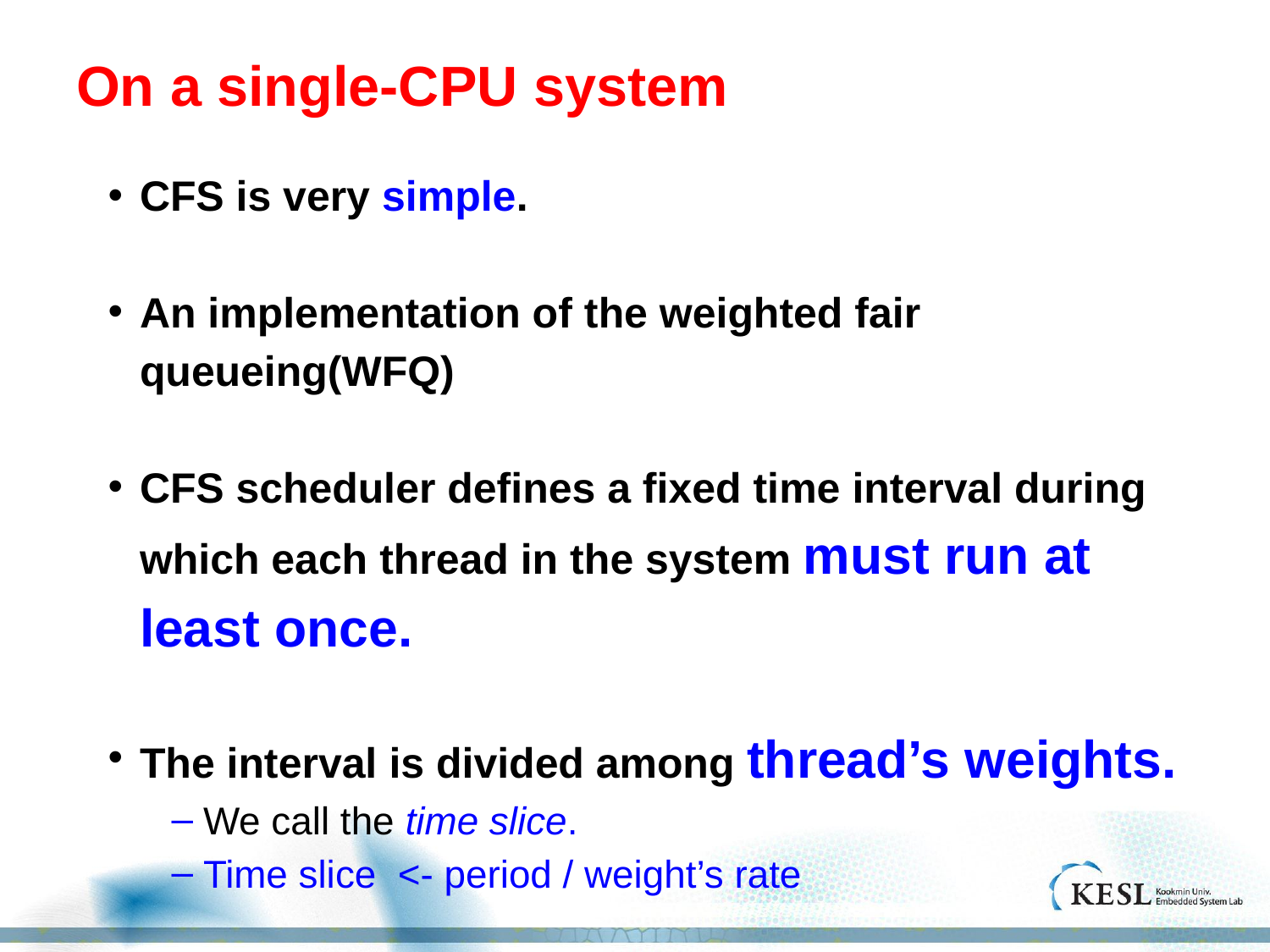

# On a single-CPU system
CFS is very simple.

An implementation of the weighted fair queueing(WFQ)

CFS scheduler defines a fixed time interval during which each thread in the system must run at least once.

The interval is divided among thread’s weights.
We call the time slice.
Time slice  <- period / weight’s rate